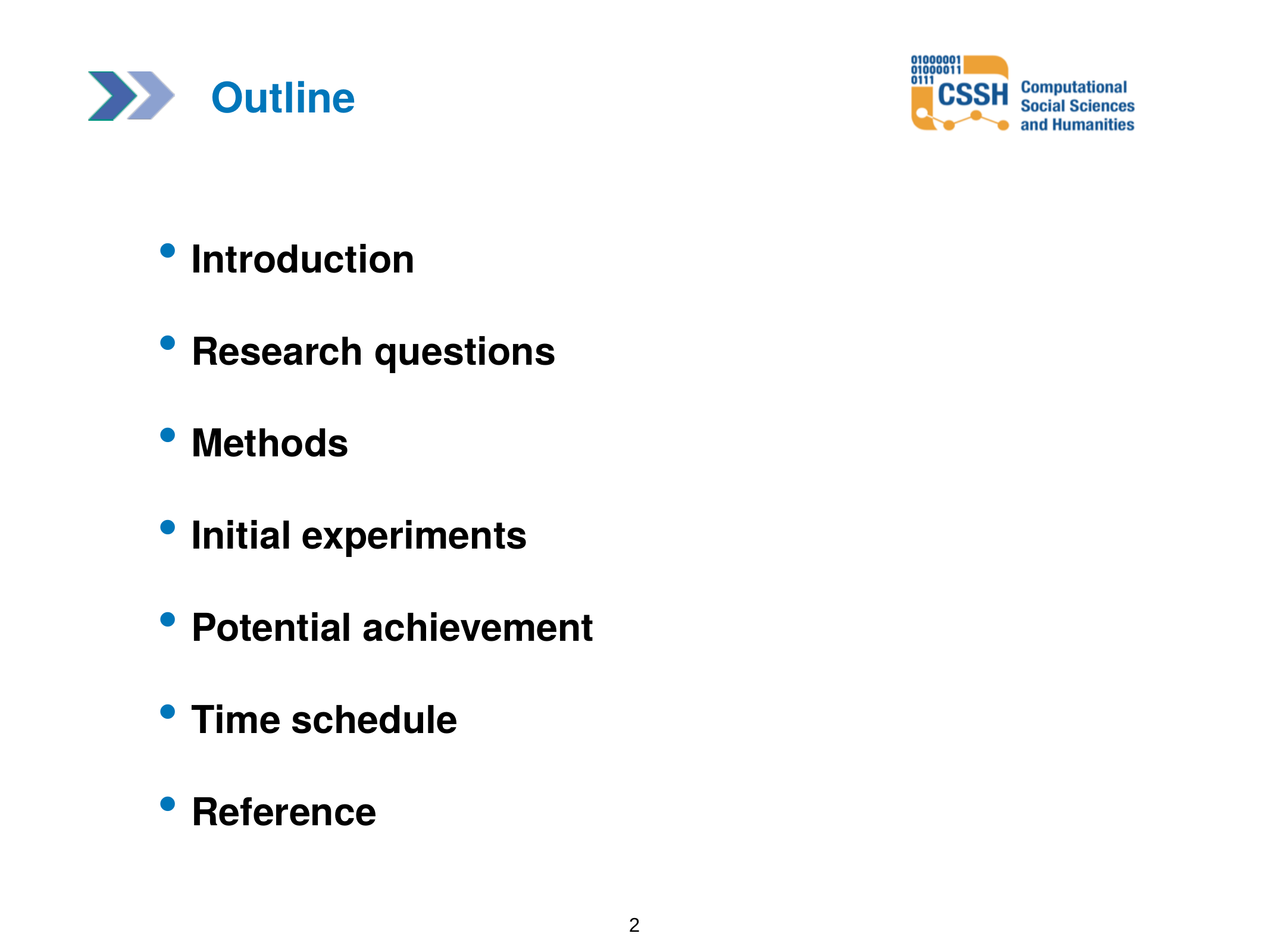

Outline
Introduction

Research questions

Methods

Initial experiments

Potential achievement

Time schedule

Reference

2